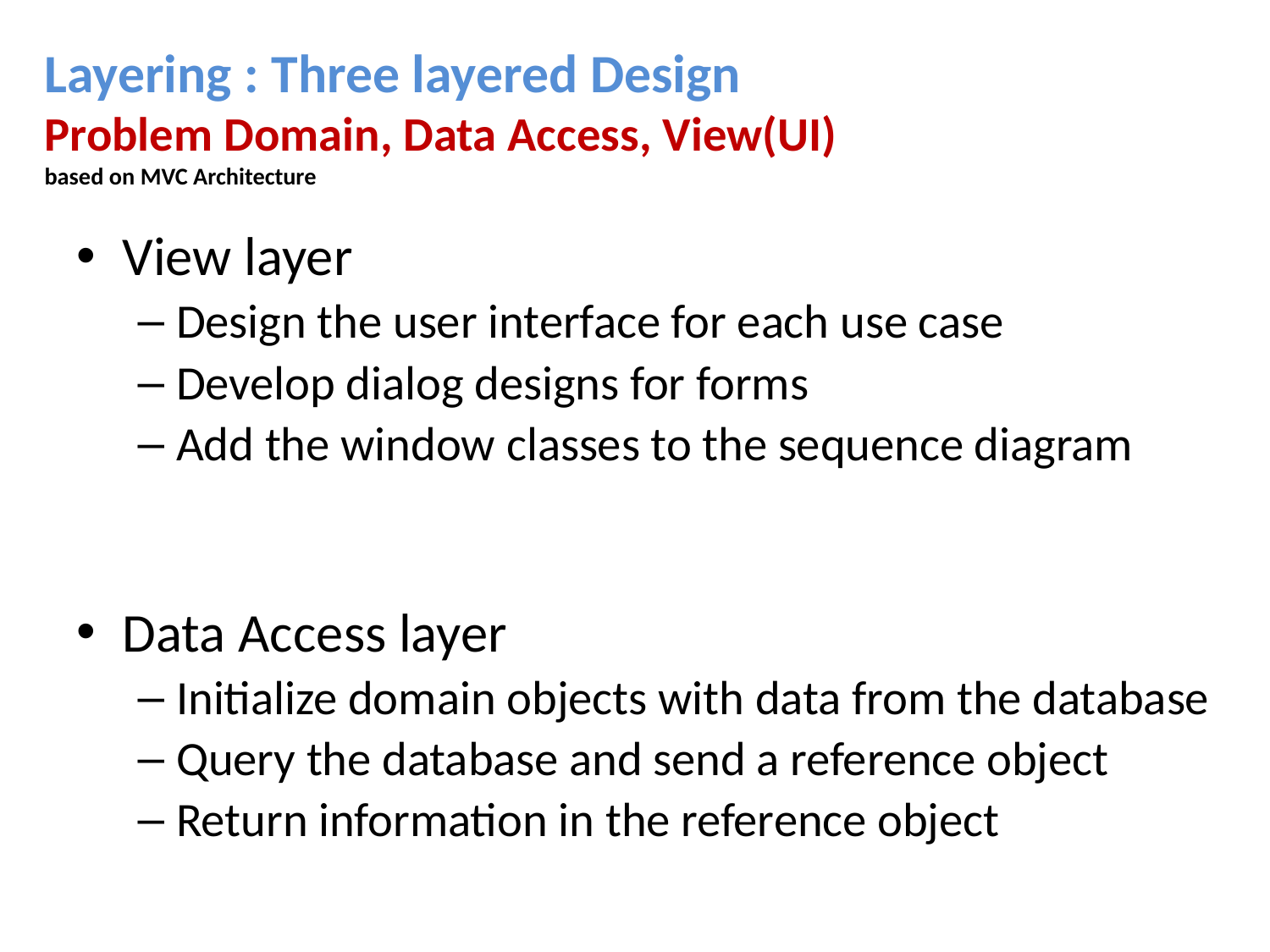

# Layering : Three layered Design Problem Domain, Data Access, View(UI) based on MVC Architecture
View layer
Design the user interface for each use case
Develop dialog designs for forms
Add the window classes to the sequence diagram

Data Access layer
Initialize domain objects with data from the database
Query the database and send a reference object
Return information in the reference object